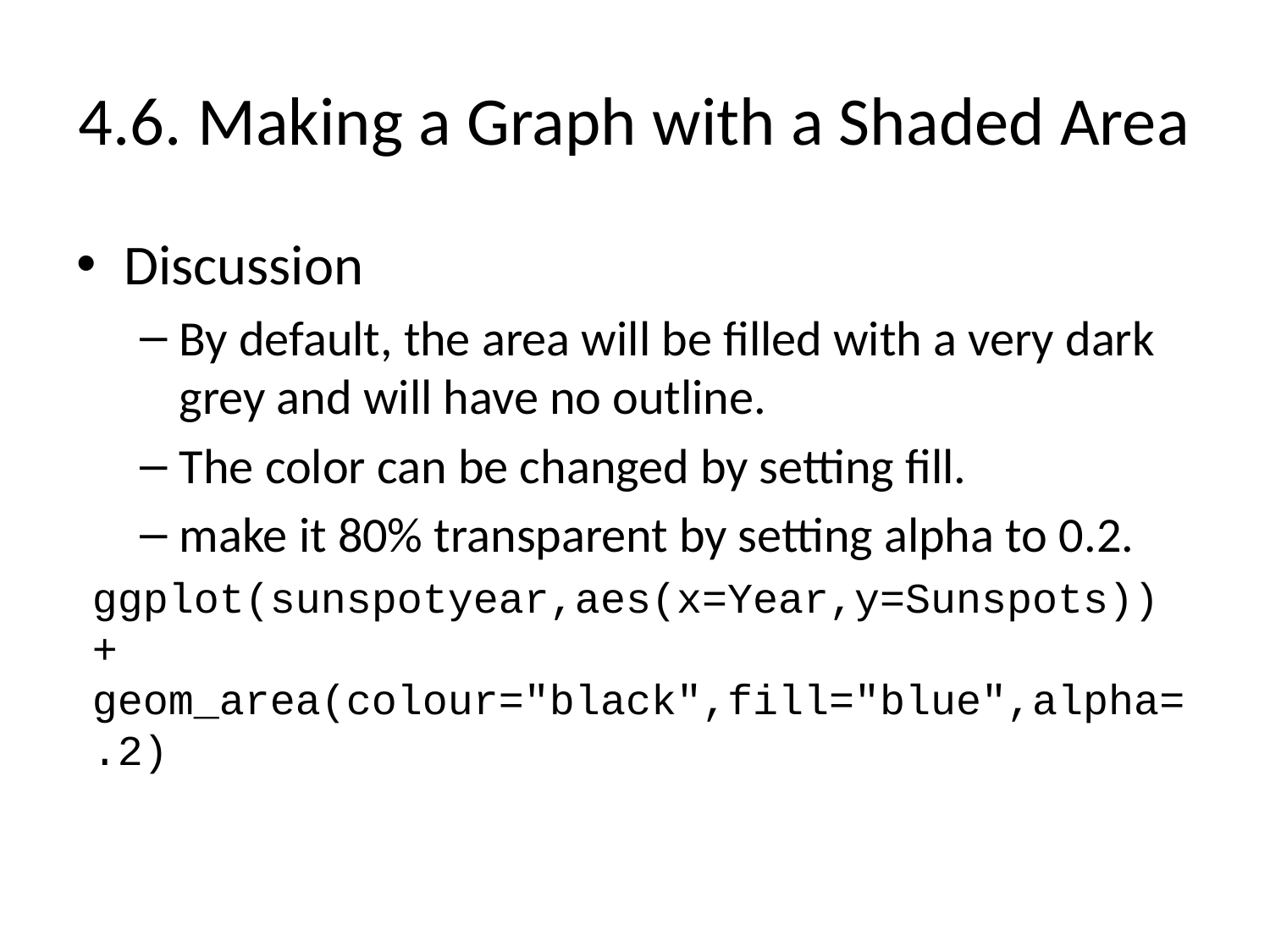

# 4.6. Making a Graph with a Shaded Area
Discussion
By default, the area will be filled with a very dark grey and will have no outline.
The color can be changed by setting fill.
make it 80% transparent by setting alpha to 0.2.
ggplot(sunspotyear,aes(x=Year,y=Sunspots)) + geom_area(colour="black",fill="blue",alpha=.2)